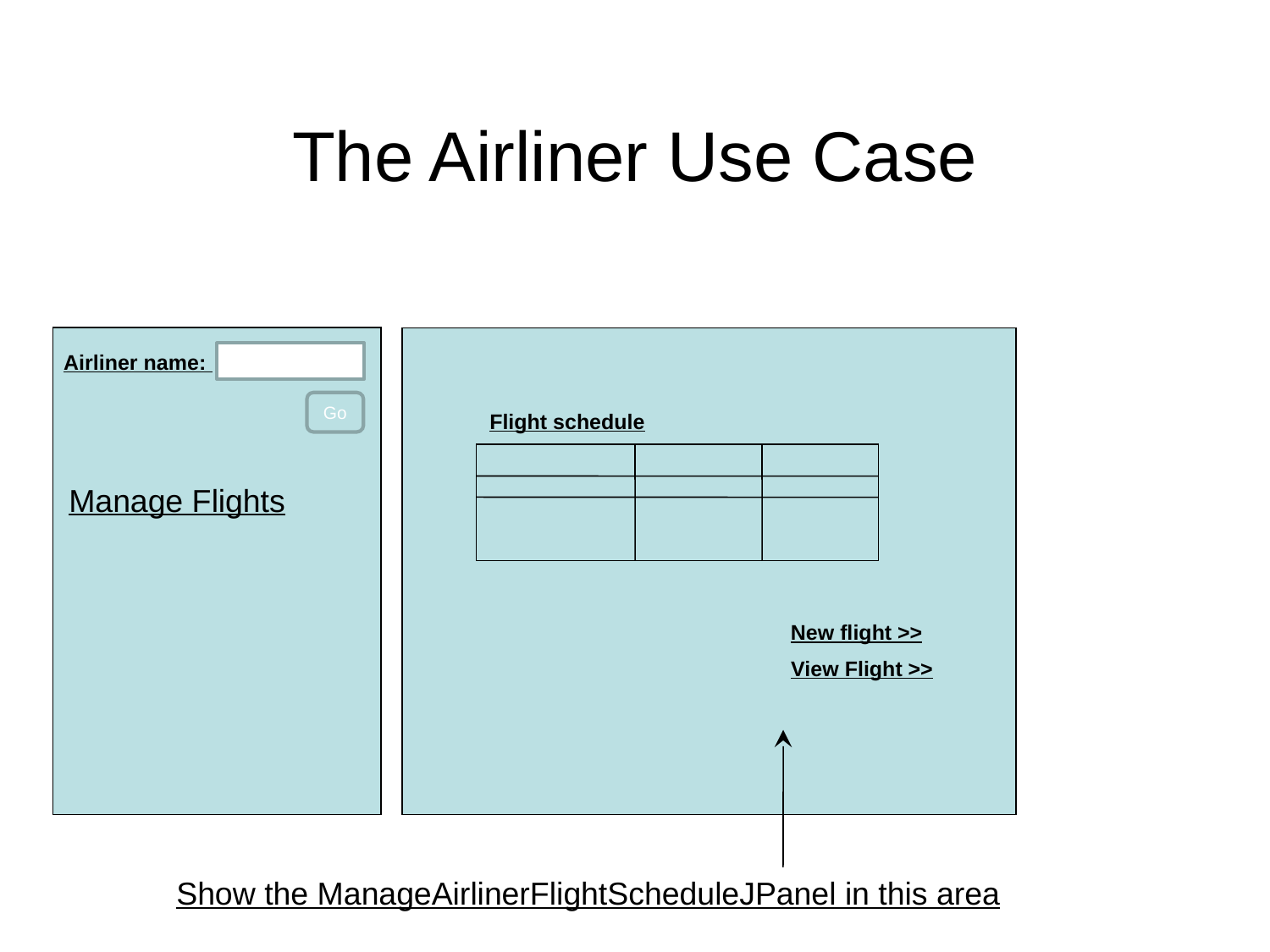

# The Airliner Use Case

Airliner name:

Go
Flight schedule

Manage Flights

New flight >>
View Flight >>

Show the ManageAirlinerFlightScheduleJPanel in this area